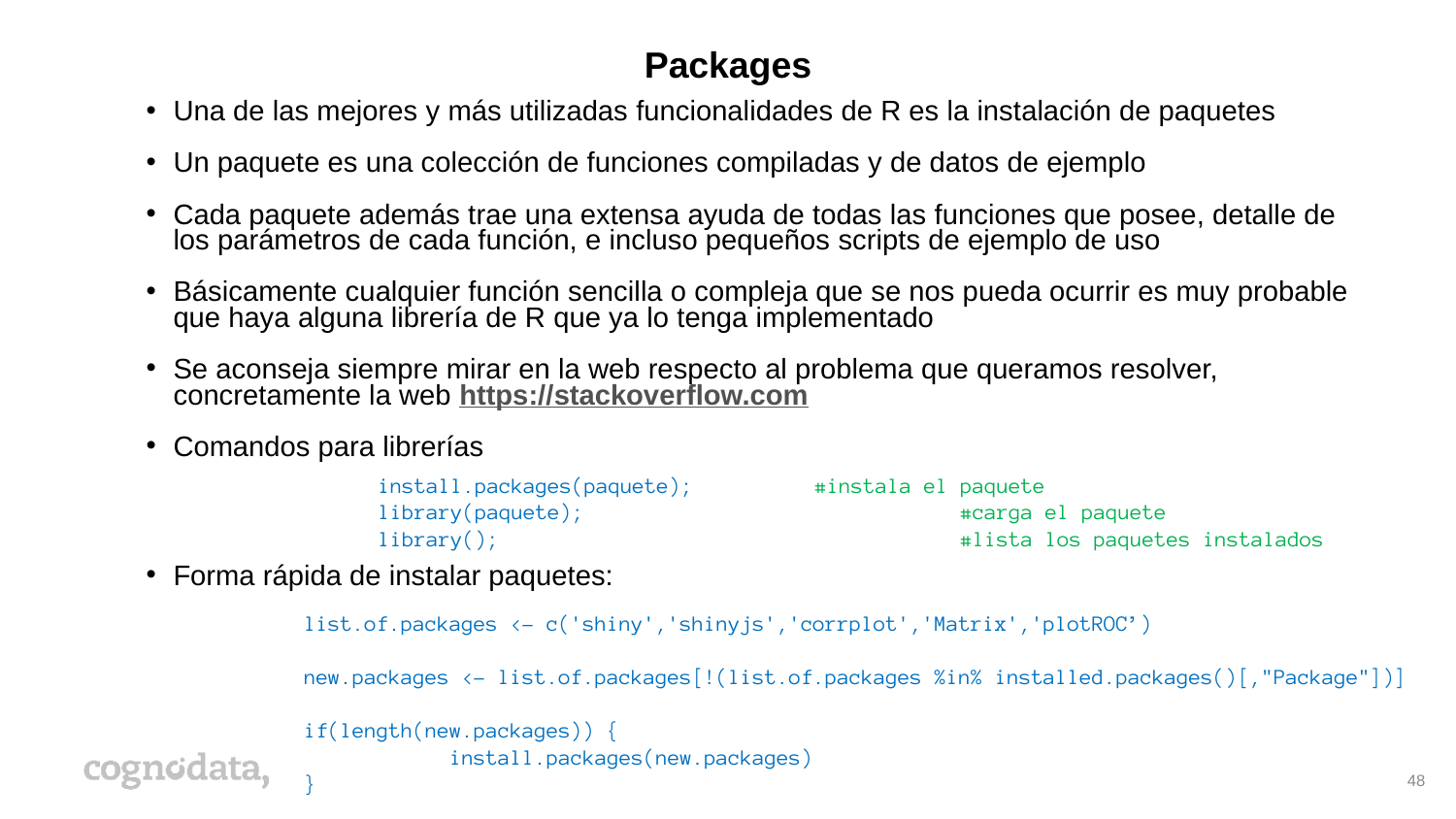

Packages
Una de las mejores y más utilizadas funcionalidades de R es la instalación de paquetes

Un paquete es una colección de funciones compiladas y de datos de ejemplo

Cada paquete además trae una extensa ayuda de todas las funciones que posee, detalle de los parámetros de cada función, e incluso pequeños scripts de ejemplo de uso

Básicamente cualquier función sencilla o compleja que se nos pueda ocurrir es muy probable que haya alguna librería de R que ya lo tenga implementado

Se aconseja siempre mirar en la web respecto al problema que queramos resolver, concretamente la web https://stackoverflow.com

Comandos para librerías

Forma rápida de instalar paquetes:

install.packages(paquete);	#instala el paquete
library(paquete);			#carga el paquete
library();				#lista los paquetes instalados

list.of.packages <- c('shiny','shinyjs','corrplot','Matrix','plotROC’)

new.packages <- list.of.packages[!(list.of.packages %in% installed.packages()[,"Package"])]

if(length(new.packages)) {
	install.packages(new.packages)
}
48